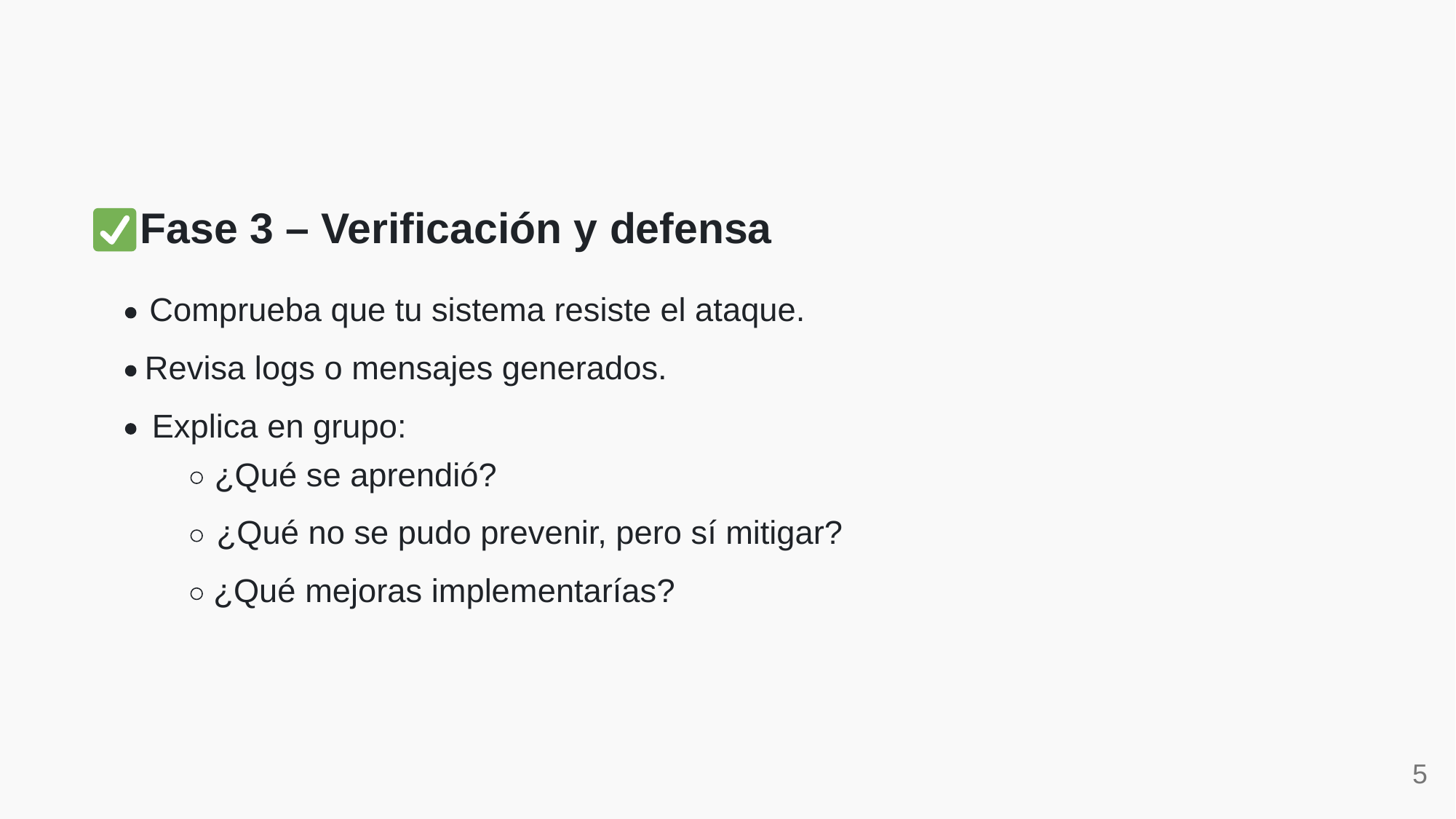

Fase 3 – Verificación y defensa

Comprueba que tu sistema resiste el ataque.

Revisa logs o mensajes generados.

Explica en grupo:

¿Qué se aprendió?

¿Qué no se pudo prevenir, pero sí mitigar?

¿Qué mejoras implementarías?

5